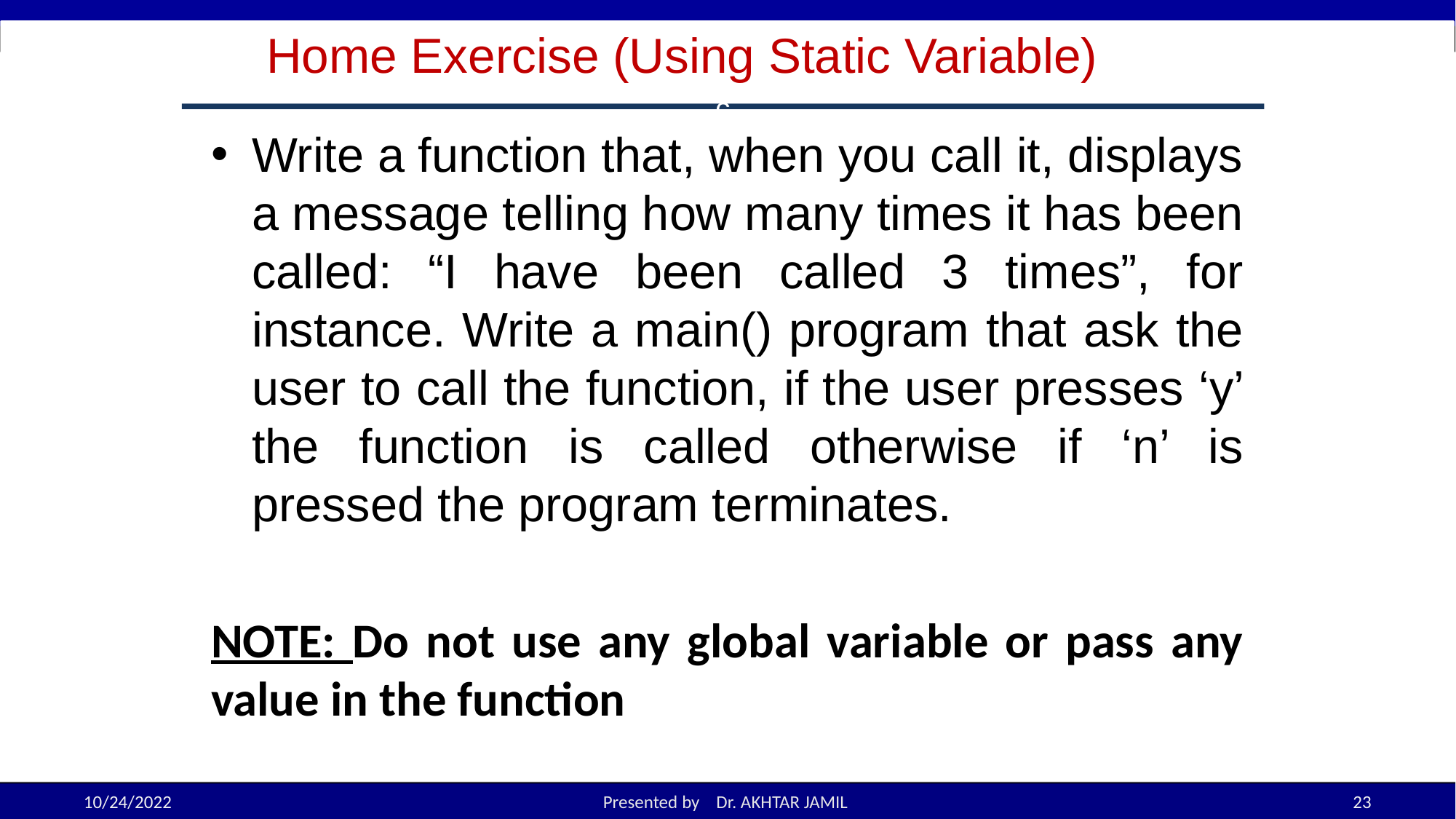

# Home Exercise (Using Static Variable)
c
Write a function that, when you call it, displays a message telling how many times it has been called: “I have been called 3 times”, for instance. Write a main() program that ask the user to call the function, if the user presses ‘y’ the function is called otherwise if ‘n’ is pressed the program terminates.

NOTE: Do not use any global variable or pass any value in the function
10/24/2022
Presented by    Dr. AKHTAR JAMIL
23